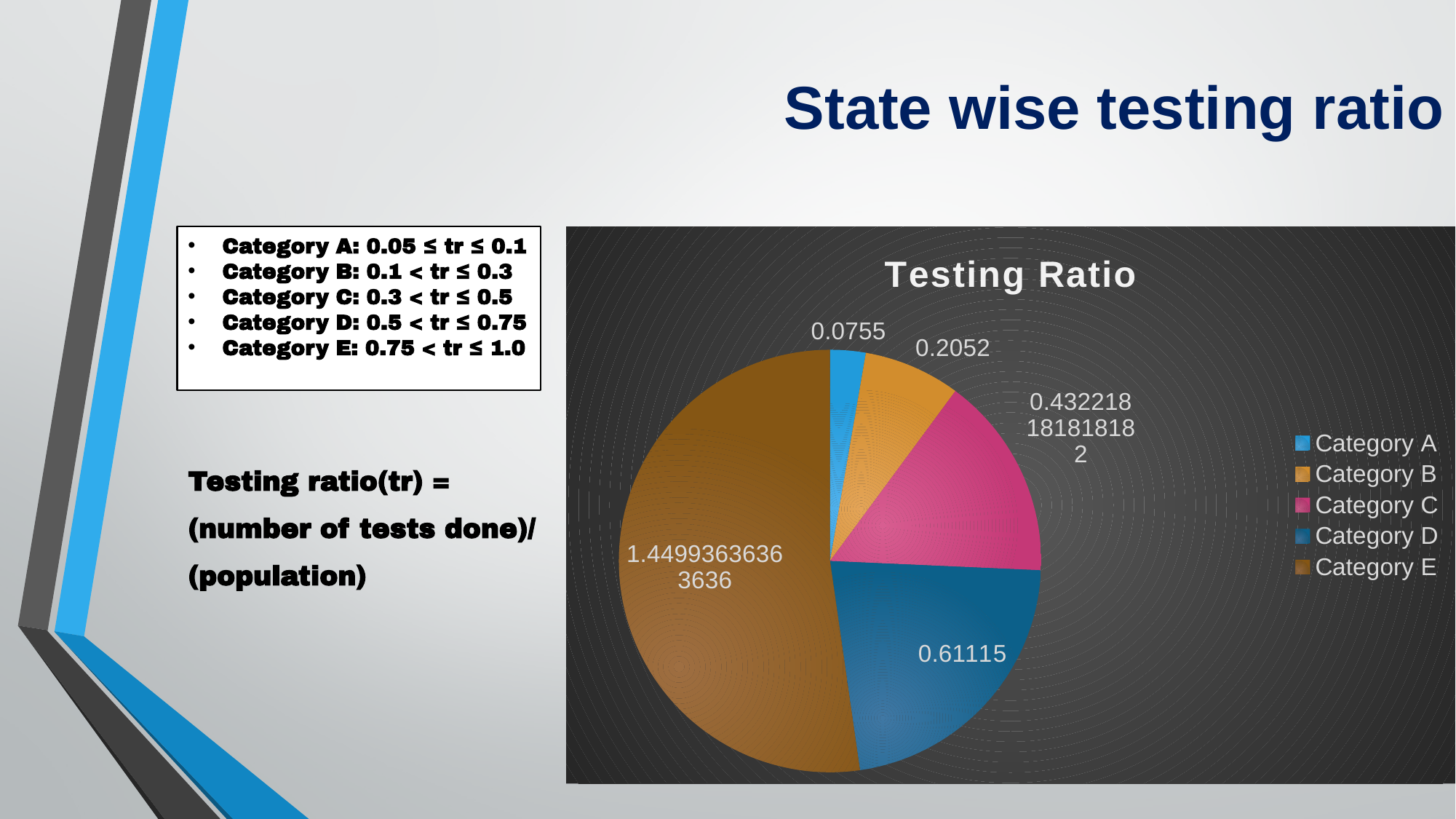

# State wise testing ratio
Category A: 0.05 ≤ tr ≤ 0.1
Category B: 0.1 < tr ≤ 0.3
Category C: 0.3 < tr ≤ 0.5
Category D: 0.5 < tr ≤ 0.75
Category E: 0.75 < tr ≤ 1.0

### Chart: Testing Ratio

| Category | Average of testing_ratio | Sum of deceased |
|---|---|---|
| Category A | 0.0755 | 4.0 |
| Category B | 0.2052 | 39304.0 |
| Category C | 0.4322181818181818 | 534464.0 |
| Category D | 0.6111500000000001 | 237561.0 |
| Category E | 1.4499363636363636 | 105607.0 |
Testing ratio(tr) =
(number of tests done)/
(population)